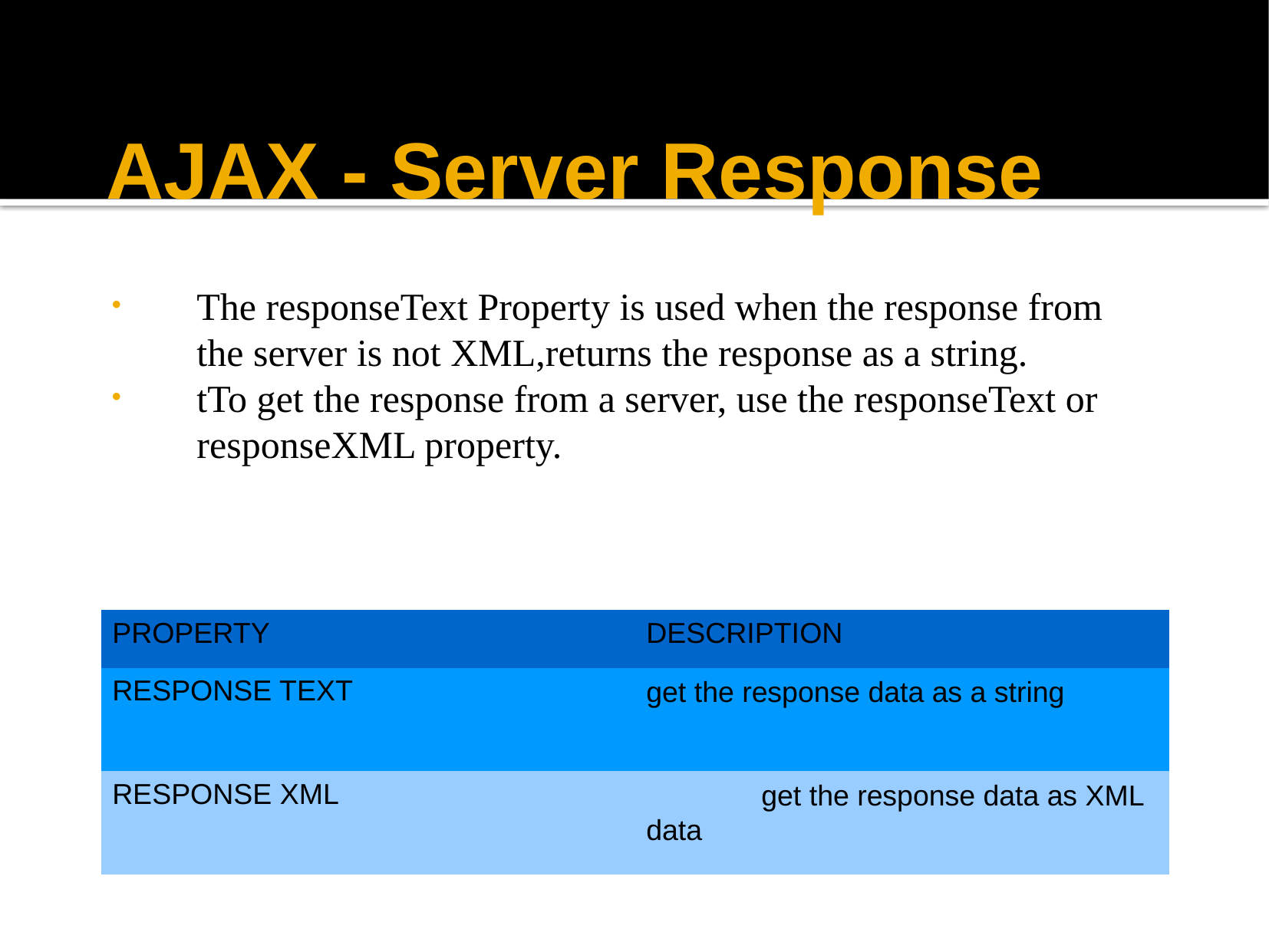

# AJAX - Server Response
The responseText Property is used when the response from the server is not XML,returns the response as a string.
tTo get the response from a server, use the responseText or responseXML property.
| PROPERTY | DESCRIPTION |
| --- | --- |
| RESPONSE TEXT | get the response data as a string |
| RESPONSE XML | get the response data as XML data |